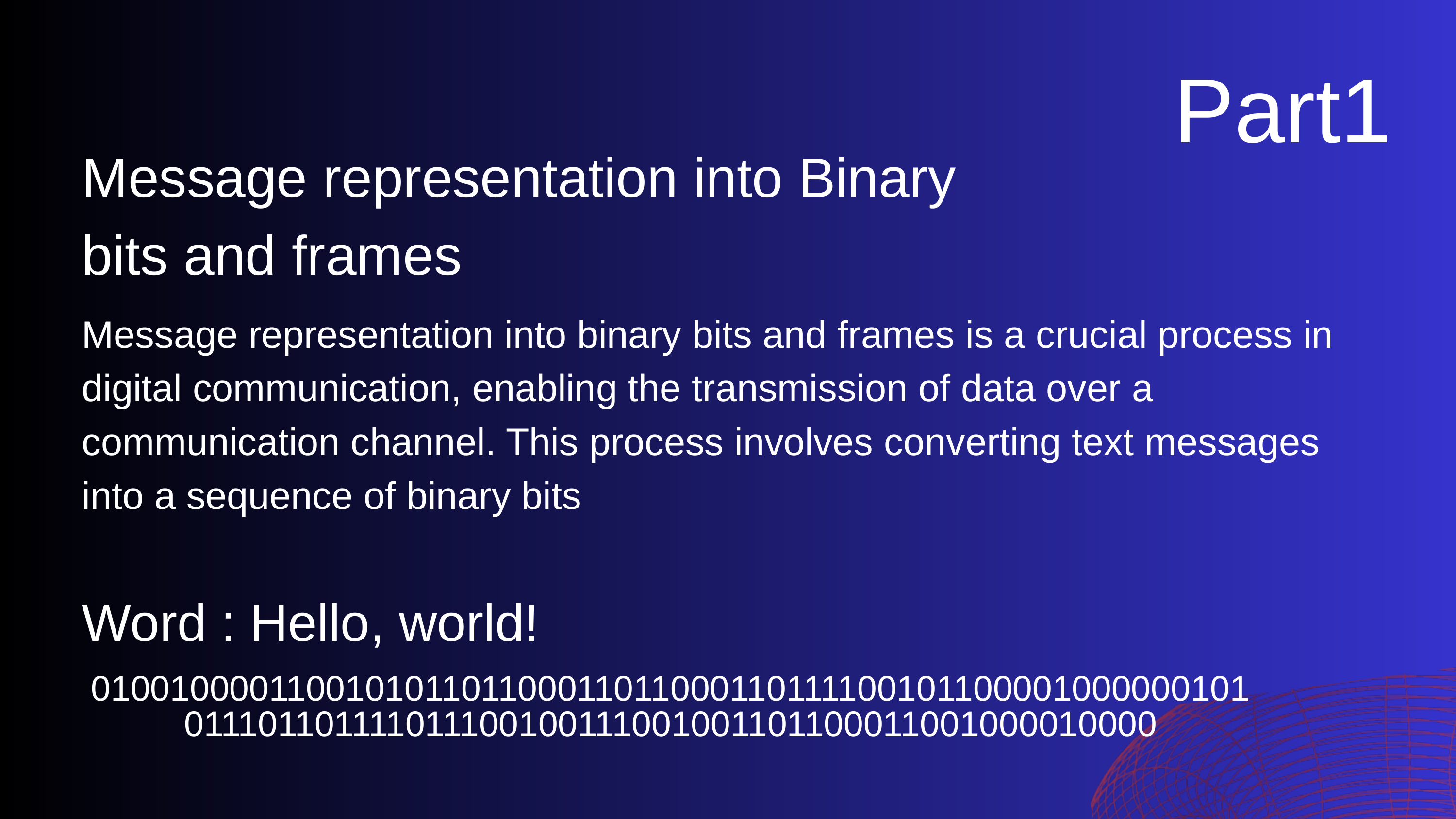

Part1

Message representation into Binary bits and frames

Message representation into binary bits and frames is a crucial process in digital communication, enabling the transmission of data over a communication channel. This process involves converting text messages into a sequence of binary bits

Word : Hello, world!
010010000110010101101100011011000110111100101100001000000101011101101111011100100111001001101100011001000010000